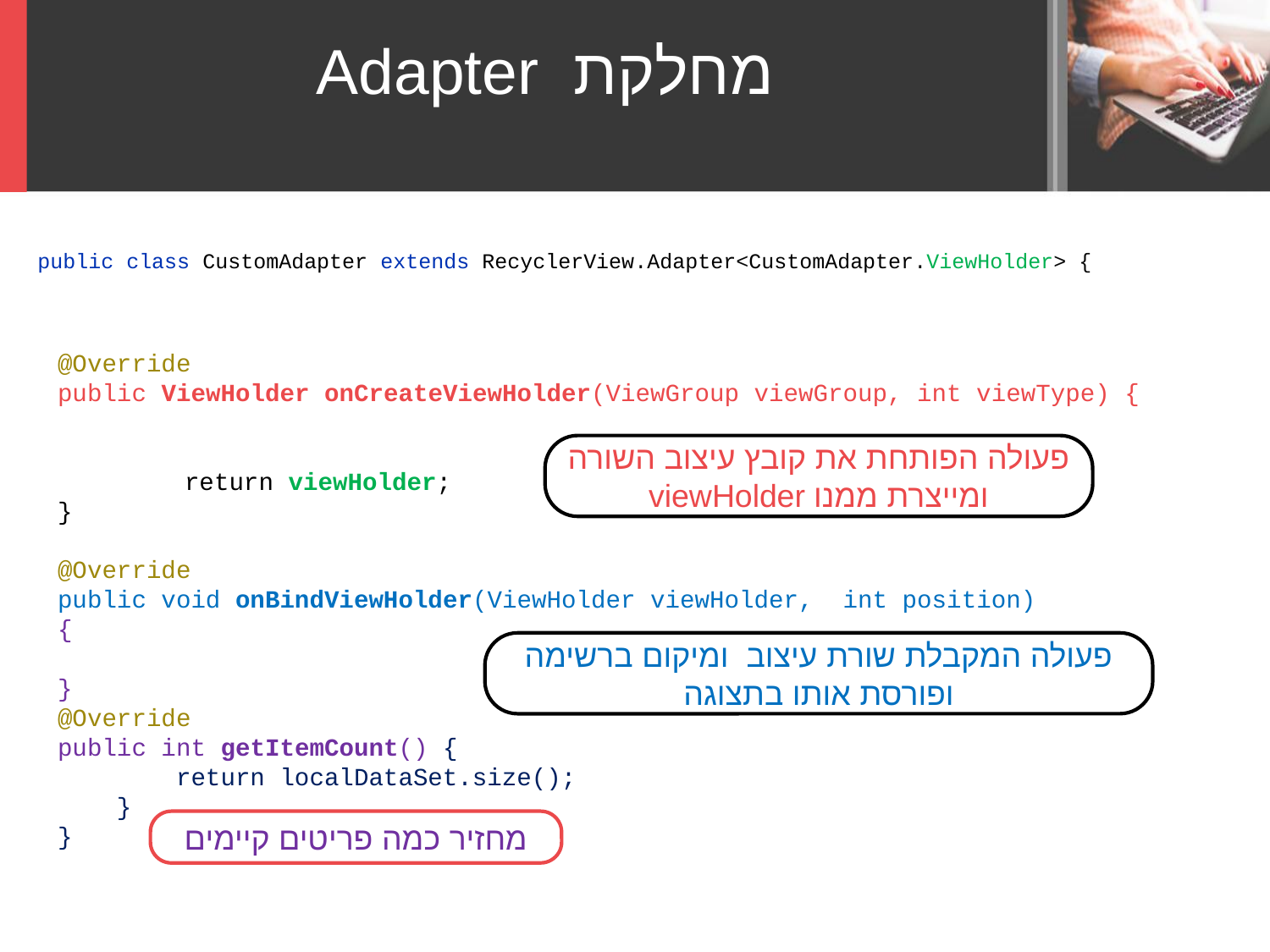

מחלקת  Adapter

public class CustomAdapter extends RecyclerView.Adapter<CustomAdapter.ViewHolder> {
@Override
public ViewHolder onCreateViewHolder(ViewGroup viewGroup, int viewType) {
        	return viewHolder;
}
@Override
public void onBindViewHolder(ViewHolder viewHolder,  int position)
{
}
@Override
public int getItemCount() {
        return localDataSet.size();
    }
}
פעולה הפותחת את קובץ עיצוב השורה ומייצרת ממנו viewHolder
פעולה המקבלת שורת עיצוב  ומיקום ברשימה ופורסת אותו בתצוגה
מחזיר כמה פריטים קיימים